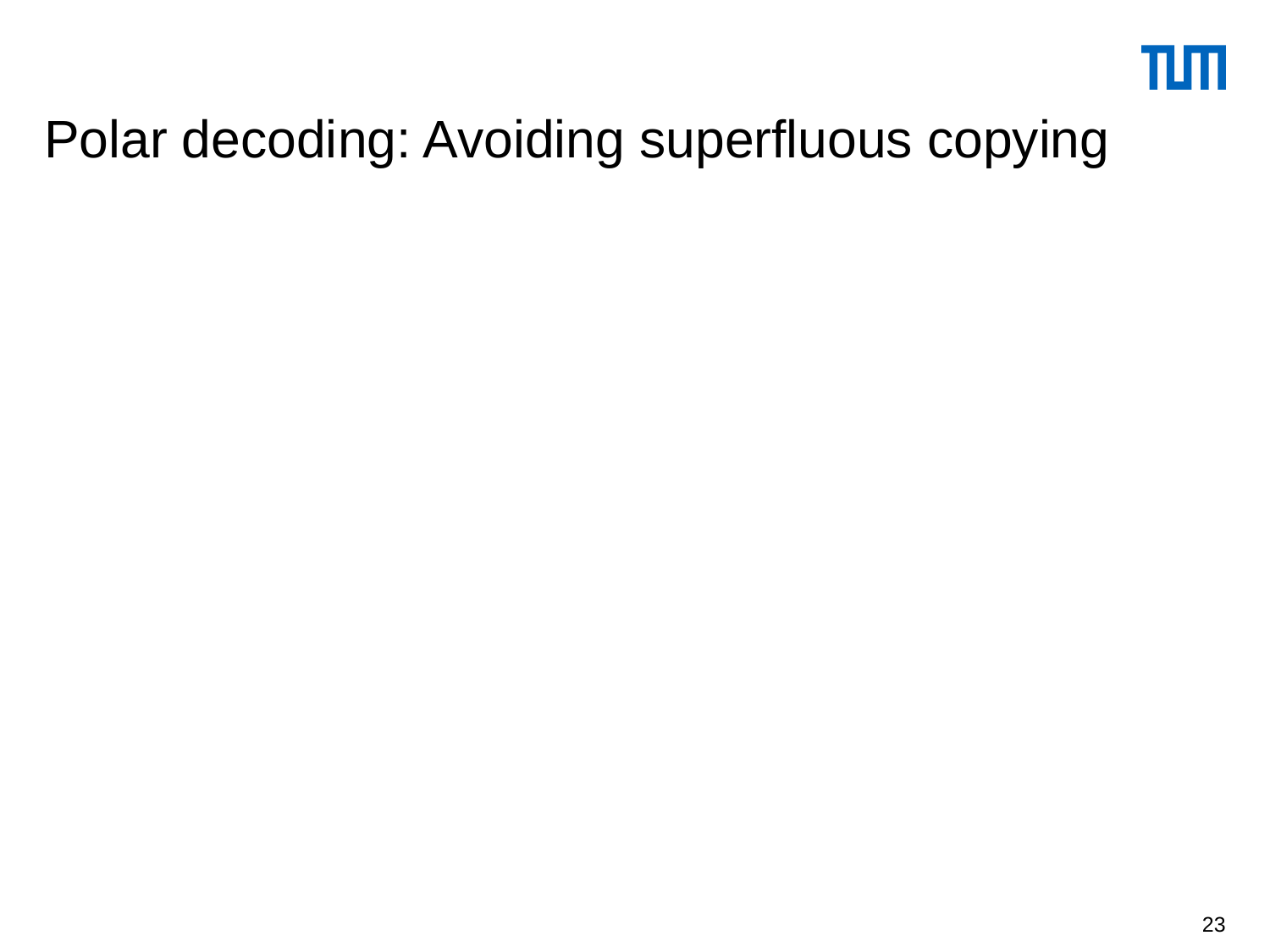

# Polar decoding: Avoiding superfluous copying

23